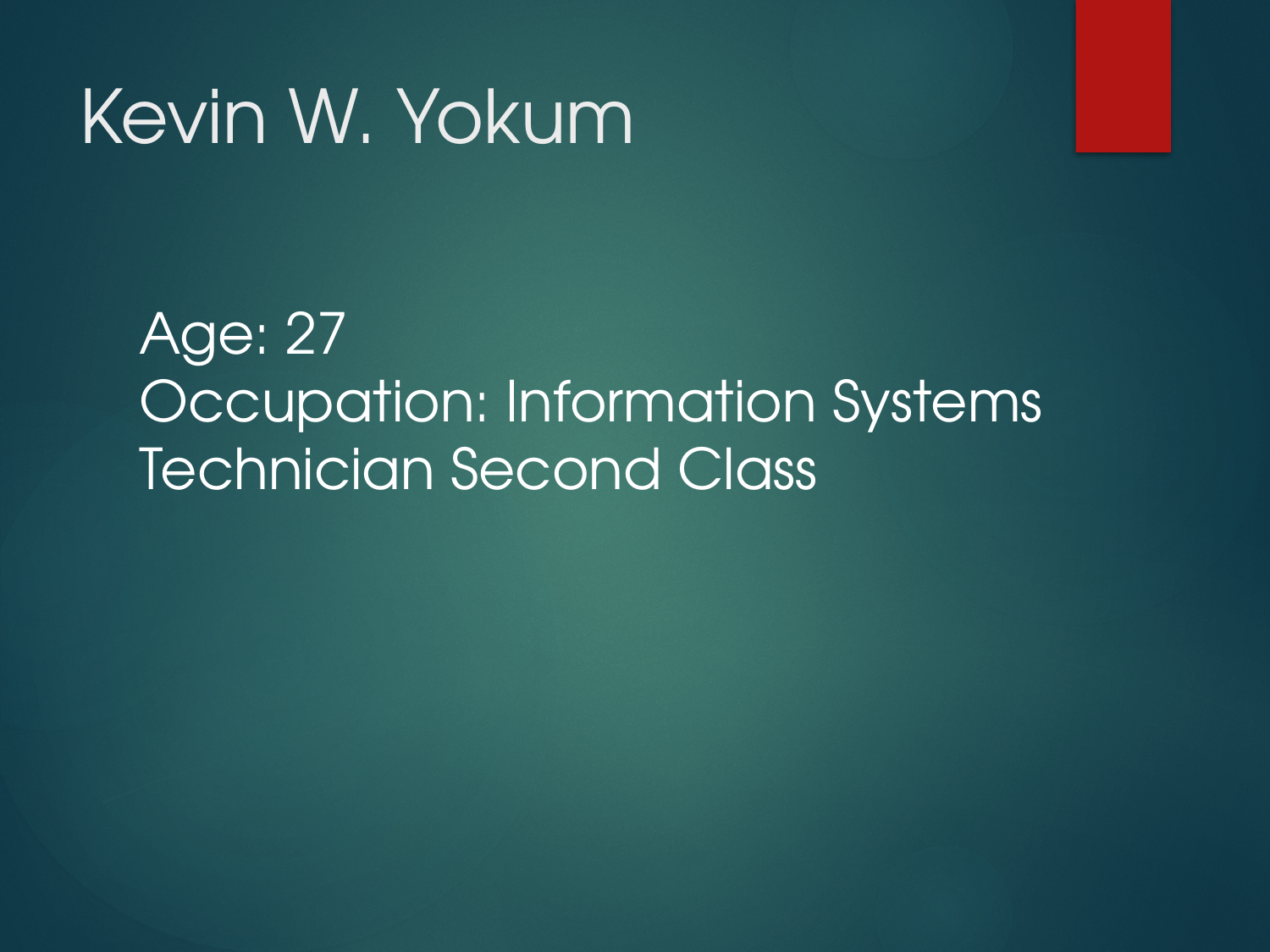

# Kevin W. Yokum

Age: 27
Occupation: Information Systems Technician Second Class